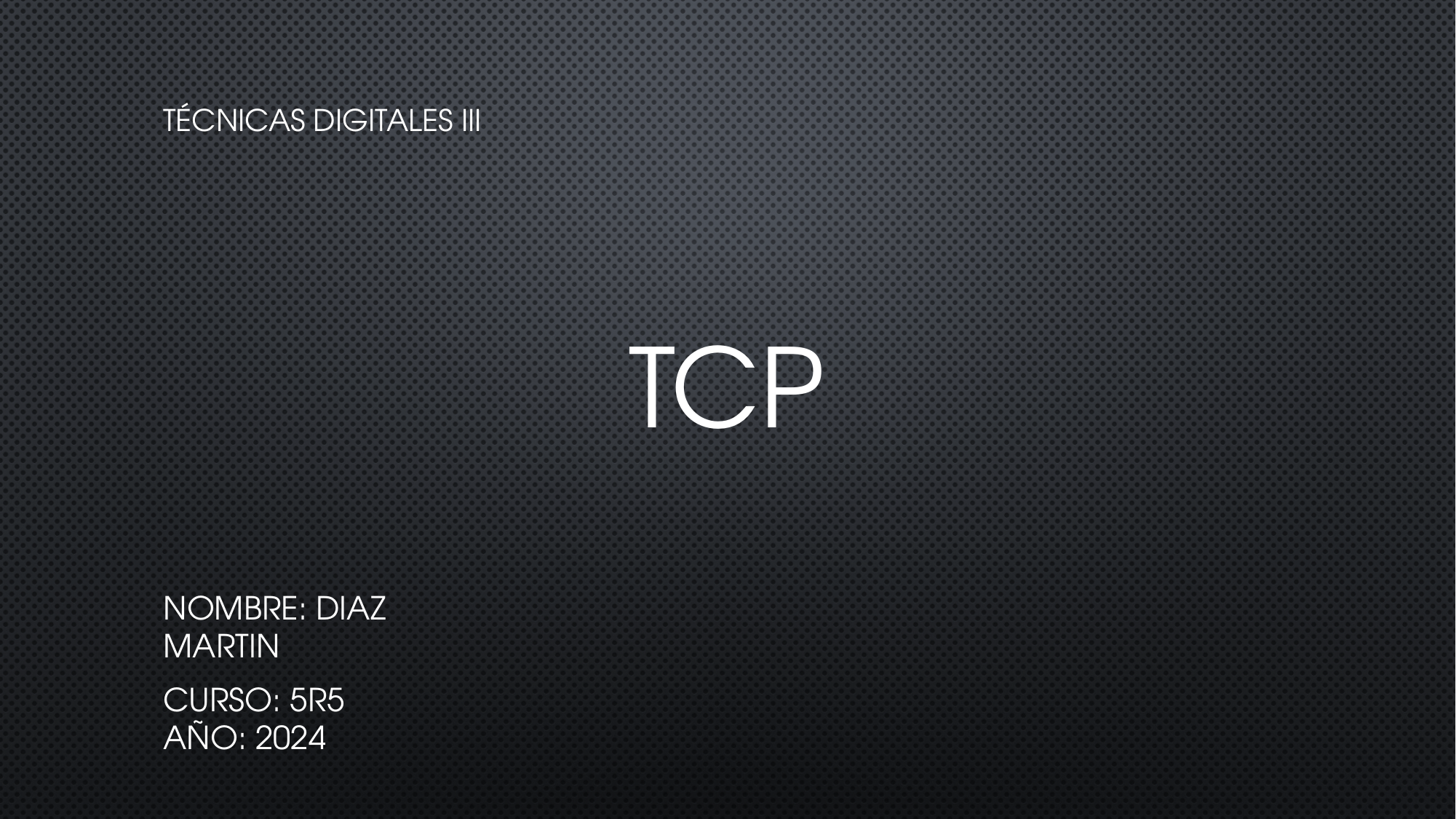

# TCP
Técnicas Digitales III
Nombre: Diaz Martin
Curso: 5R5
Año: 2024